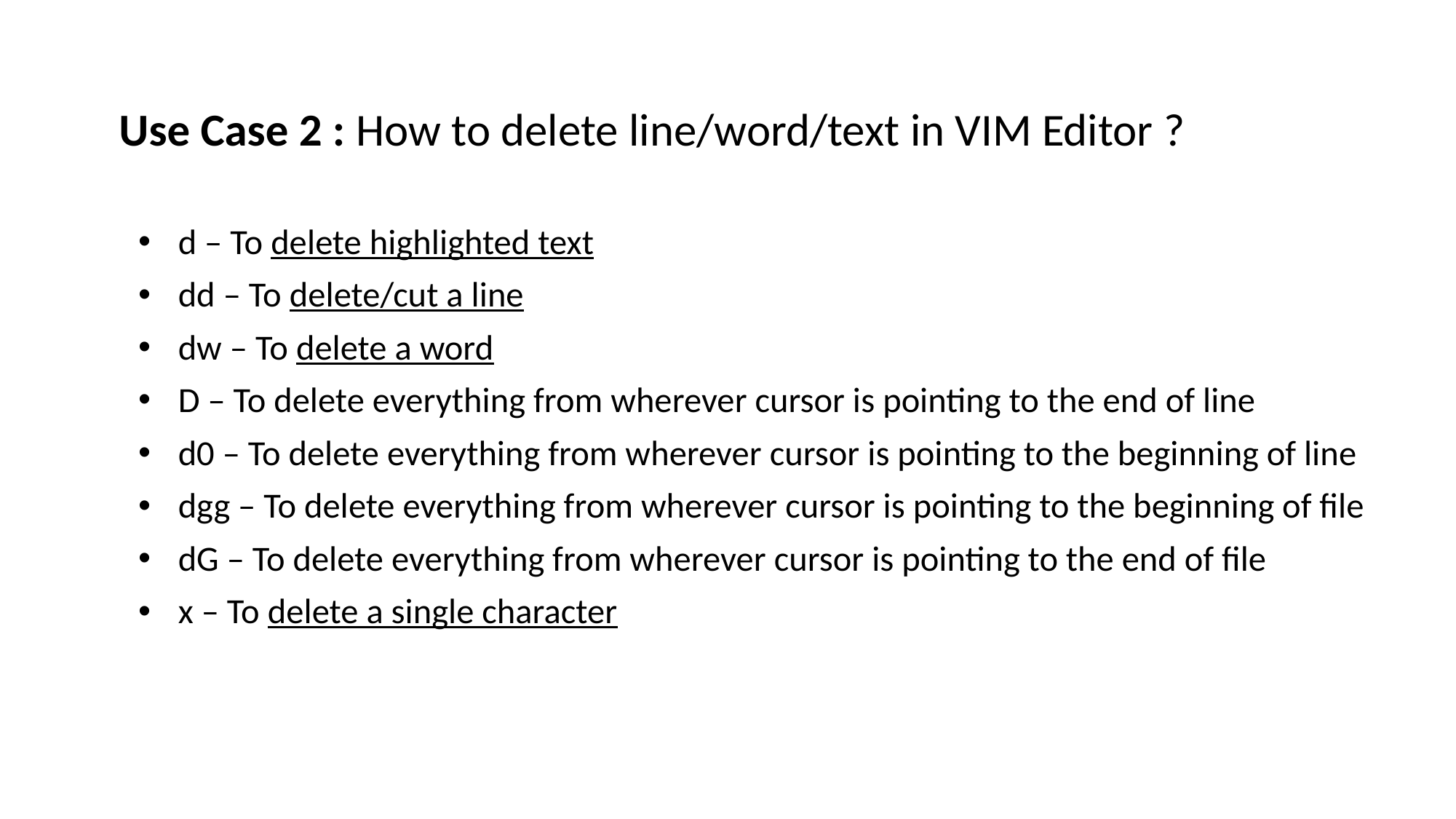

Use Case 2 : How to delete line/word/text in VIM Editor ?

d – To delete highlighted text
dd – To delete/cut a line
dw – To delete a word
D – To delete everything from wherever cursor is pointing to the end of line
d0 – To delete everything from wherever cursor is pointing to the beginning of line
dgg – To delete everything from wherever cursor is pointing to the beginning of file
dG – To delete everything from wherever cursor is pointing to the end of file
x – To delete a single character